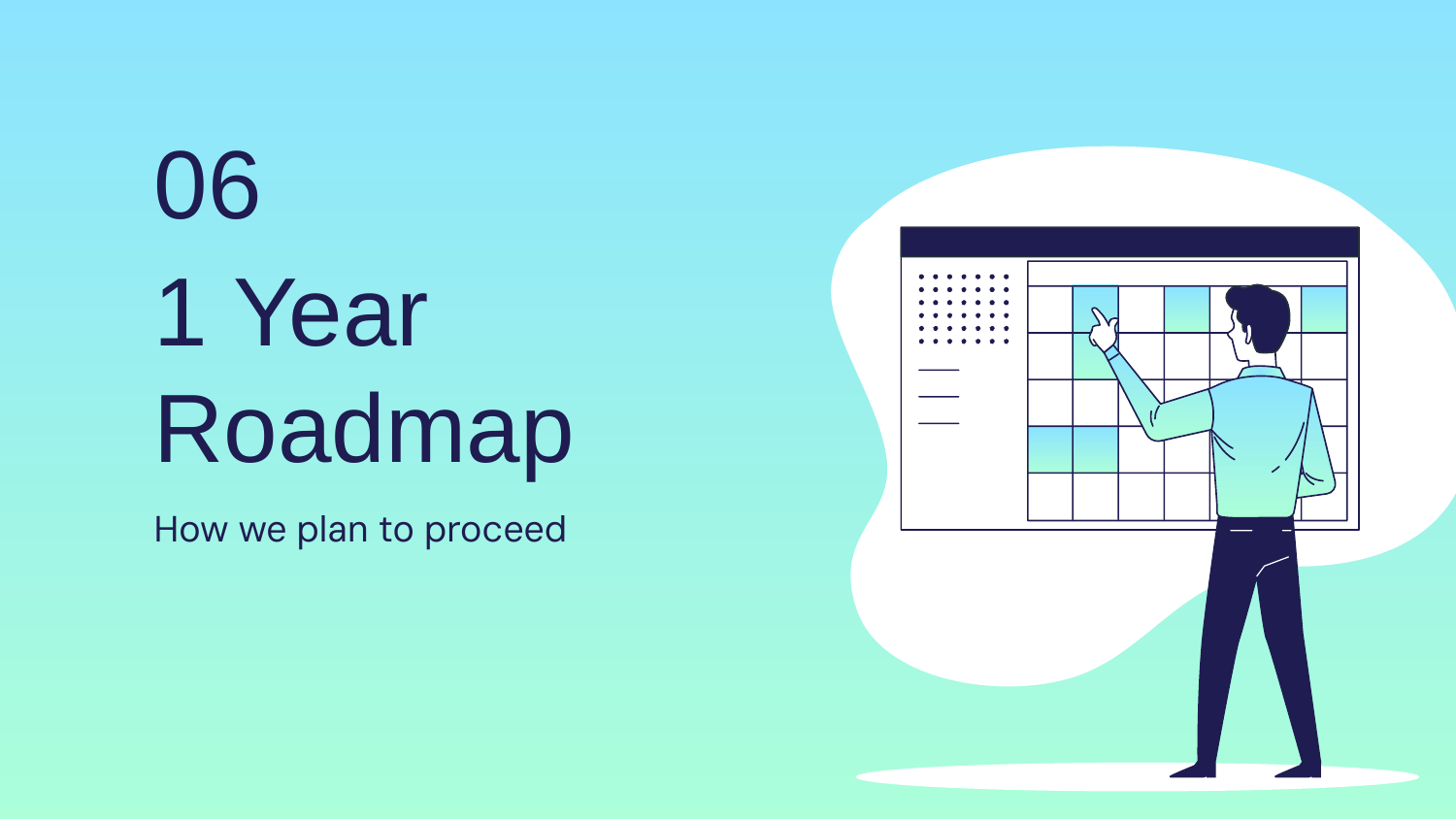

06

# 1 Year Roadmap
How we plan to proceed